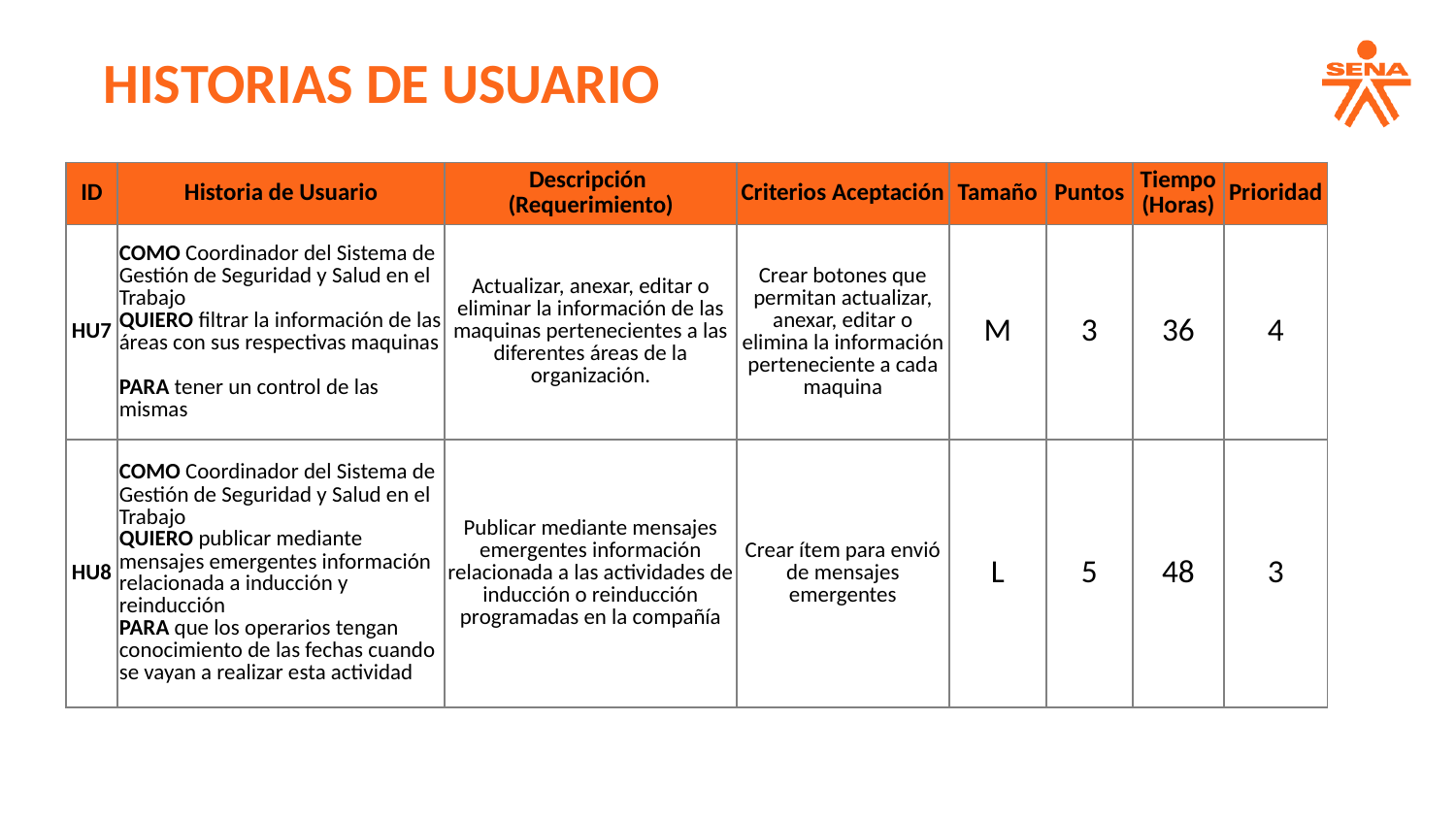

JUSTIFICACIÓN
HISTORIAS DE USUARIO
| ID | Historia de Usuario | Descripción (Requerimiento) | Criterios Aceptación | Tamaño | Puntos | Tiempo (Horas) | Prioridad |
| --- | --- | --- | --- | --- | --- | --- | --- |
| HU7 | COMO Coordinador del Sistema de Gestión de Seguridad y Salud en el Trabajo QUIERO filtrar la información de las áreas con sus respectivas maquinas PARA tener un control de las mismas | Actualizar, anexar, editar o eliminar la información de las maquinas pertenecientes a las diferentes áreas de la organización. | Crear botones que permitan actualizar, anexar, editar o elimina la información perteneciente a cada maquina | M | 3 | 36 | 4 |
| HU8 | COMO Coordinador del Sistema de Gestión de Seguridad y Salud en el Trabajo QUIERO publicar mediante mensajes emergentes información relacionada a inducción y reinducción PARA que los operarios tengan conocimiento de las fechas cuando se vayan a realizar esta actividad | Publicar mediante mensajes emergentes información relacionada a las actividades de inducción o reinducción programadas en la compañía | Crear ítem para envió de mensajes emergentes | L | 5 | 48 | 3 |